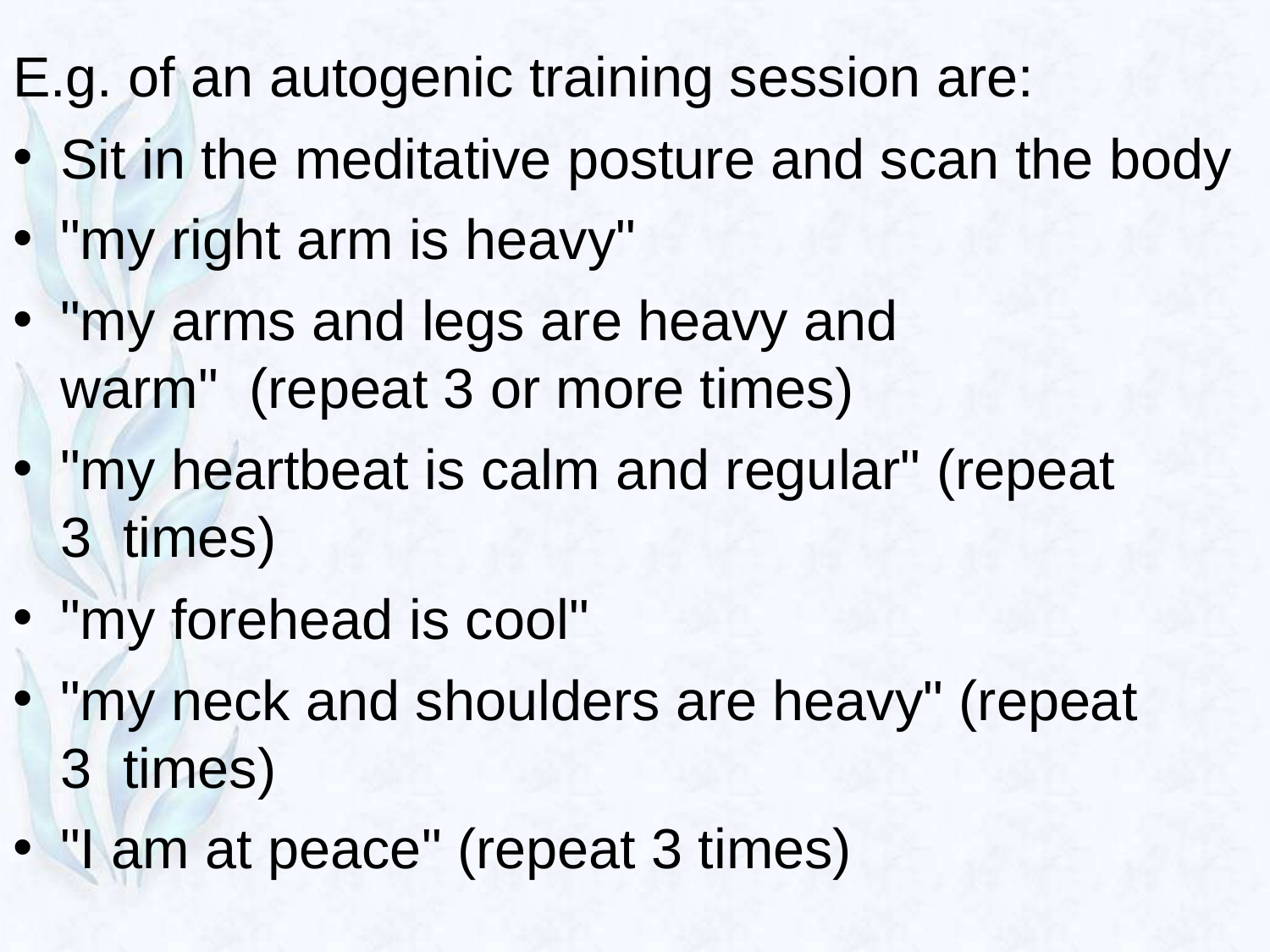

E.g. of an autogenic training session are:
Sit in the meditative posture and scan the body
"my right arm is heavy"
"my arms and legs are heavy and warm"  (repeat 3 or more times)
"my heartbeat is calm and regular" (repeat 3  times)
"my forehead is cool"
"my neck and shoulders are heavy" (repeat 3  times)
"I am at peace" (repeat 3 times)